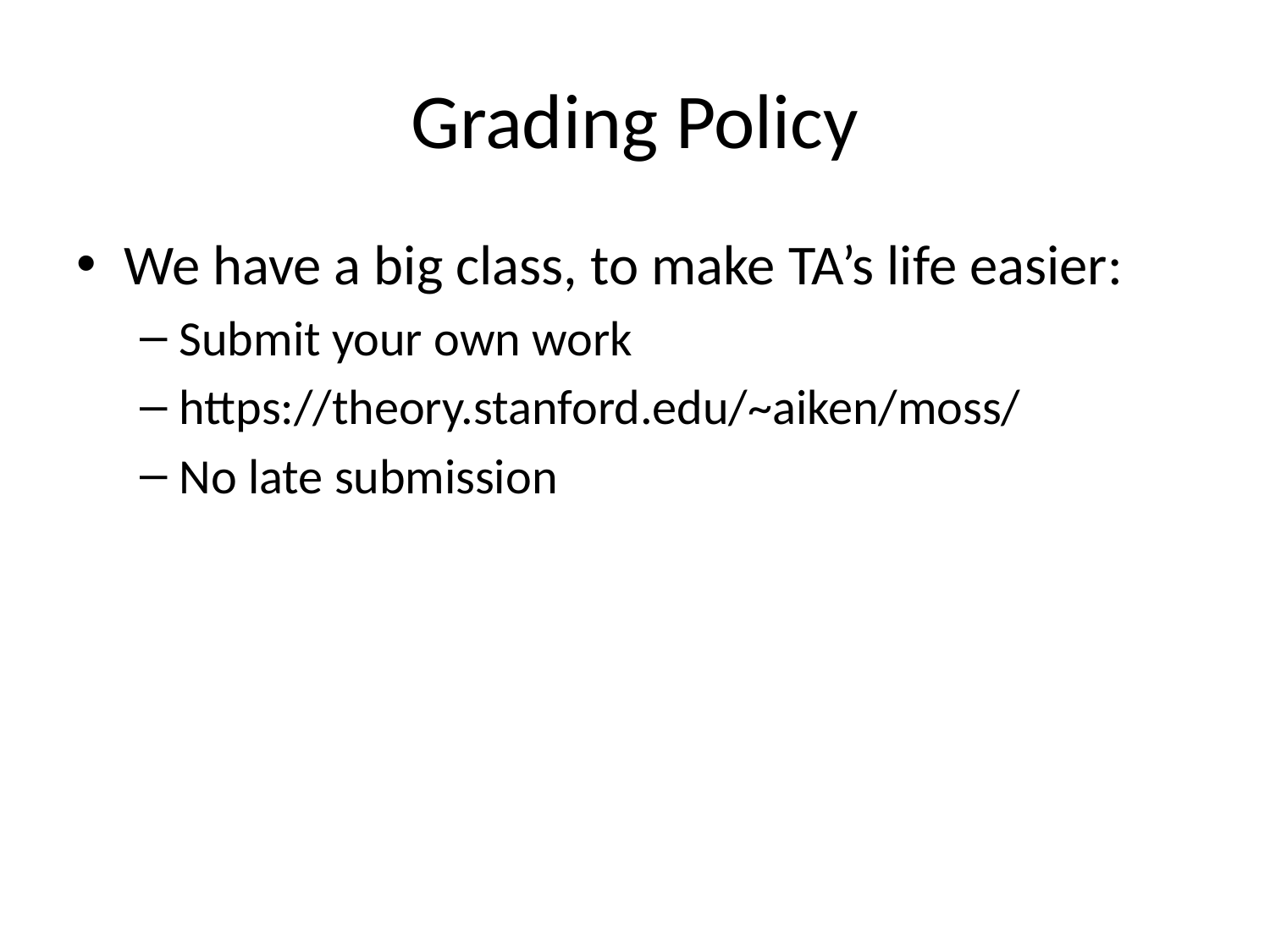

# Grading Policy
We have a big class, to make TA’s life easier:
Submit your own work
https://theory.stanford.edu/~aiken/moss/
No late submission